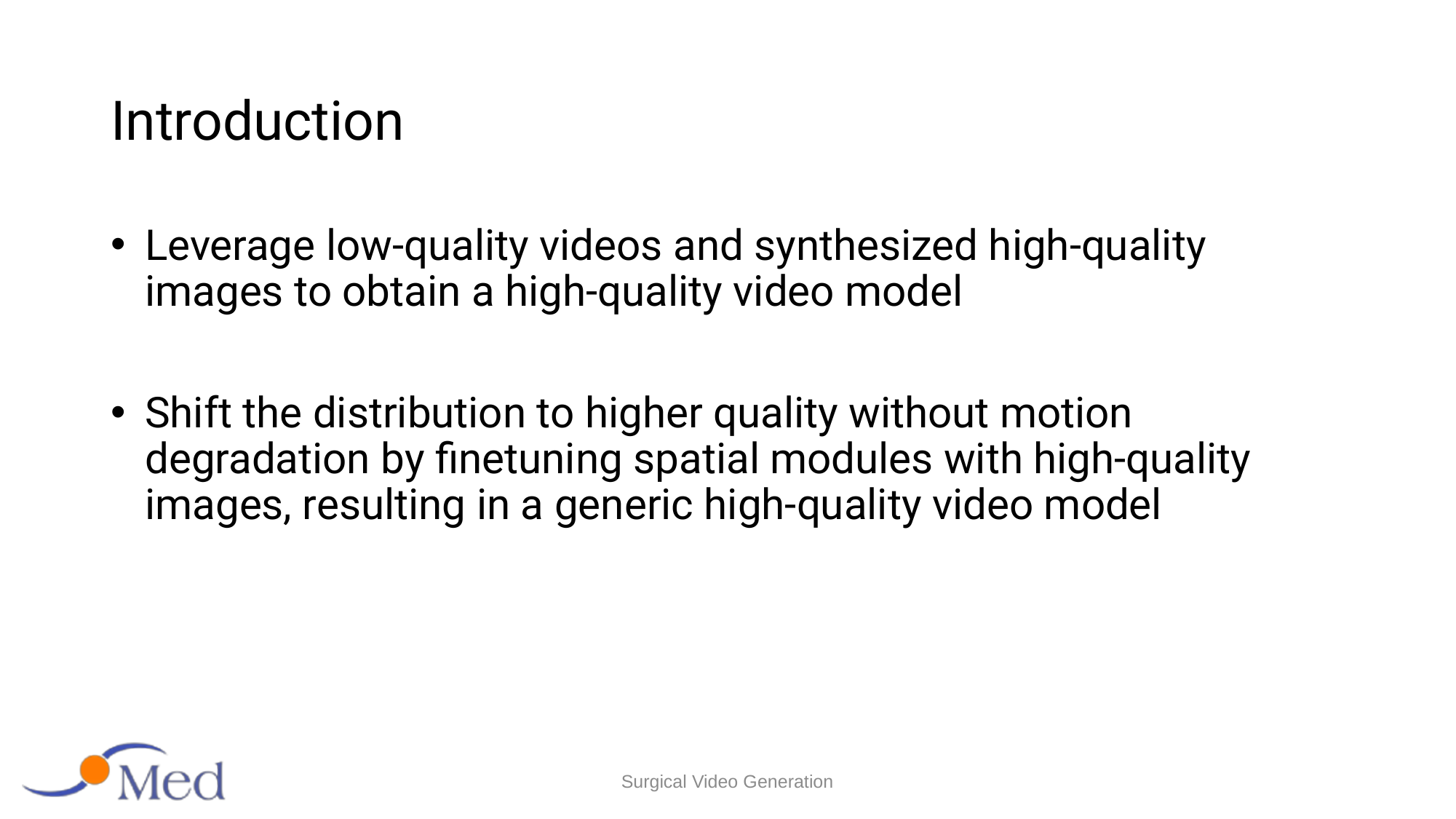

# Introduction
Leverage low-quality videos and synthesized high-quality images to obtain a high-quality video model

Shift the distribution to higher quality without motion degradation by finetuning spatial modules with high-quality images, resulting in a generic high-quality video model

Surgical Video Generation
2